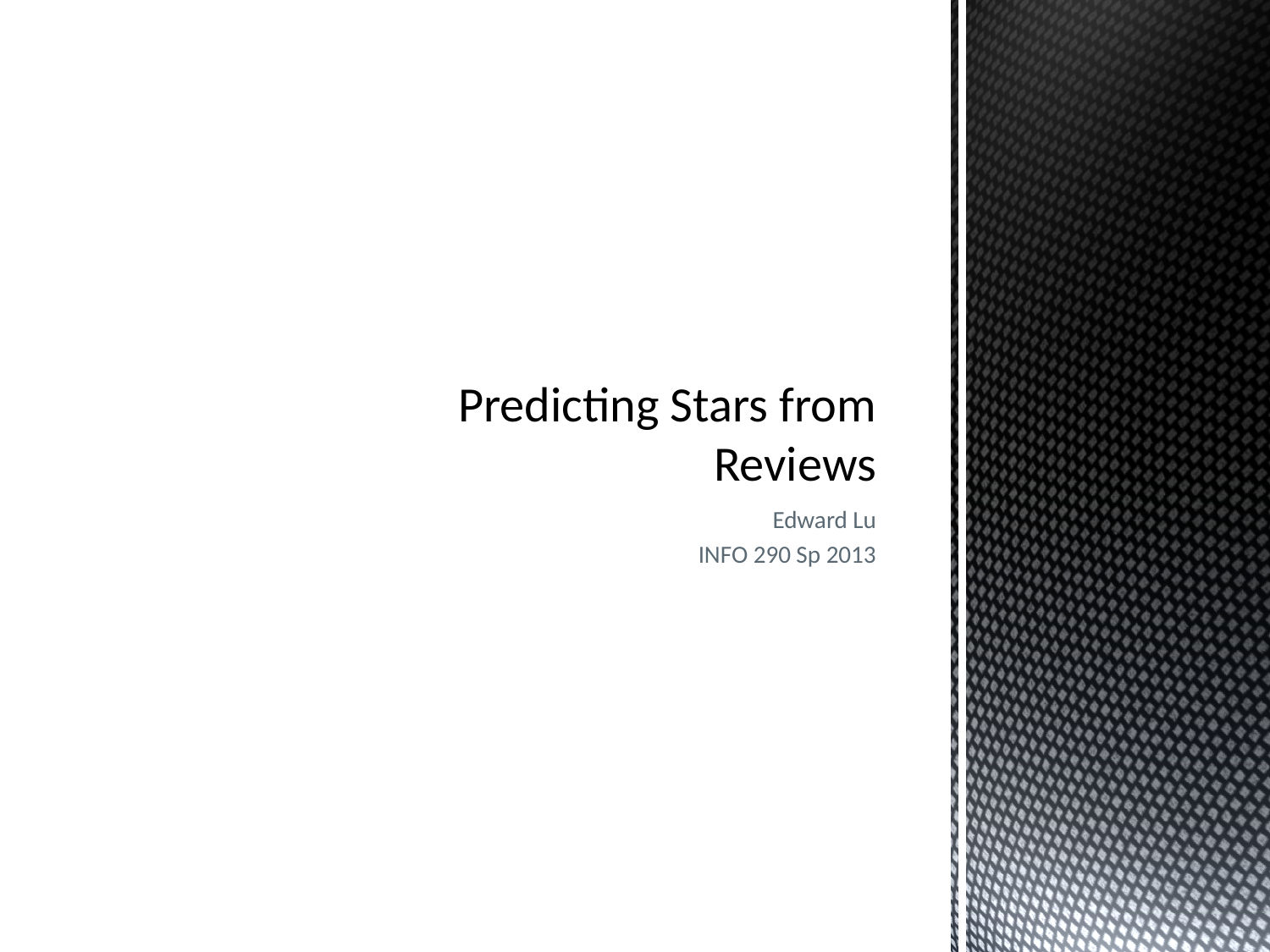

# Predicting Stars from Reviews
Edward Lu
INFO 290 Sp 2013